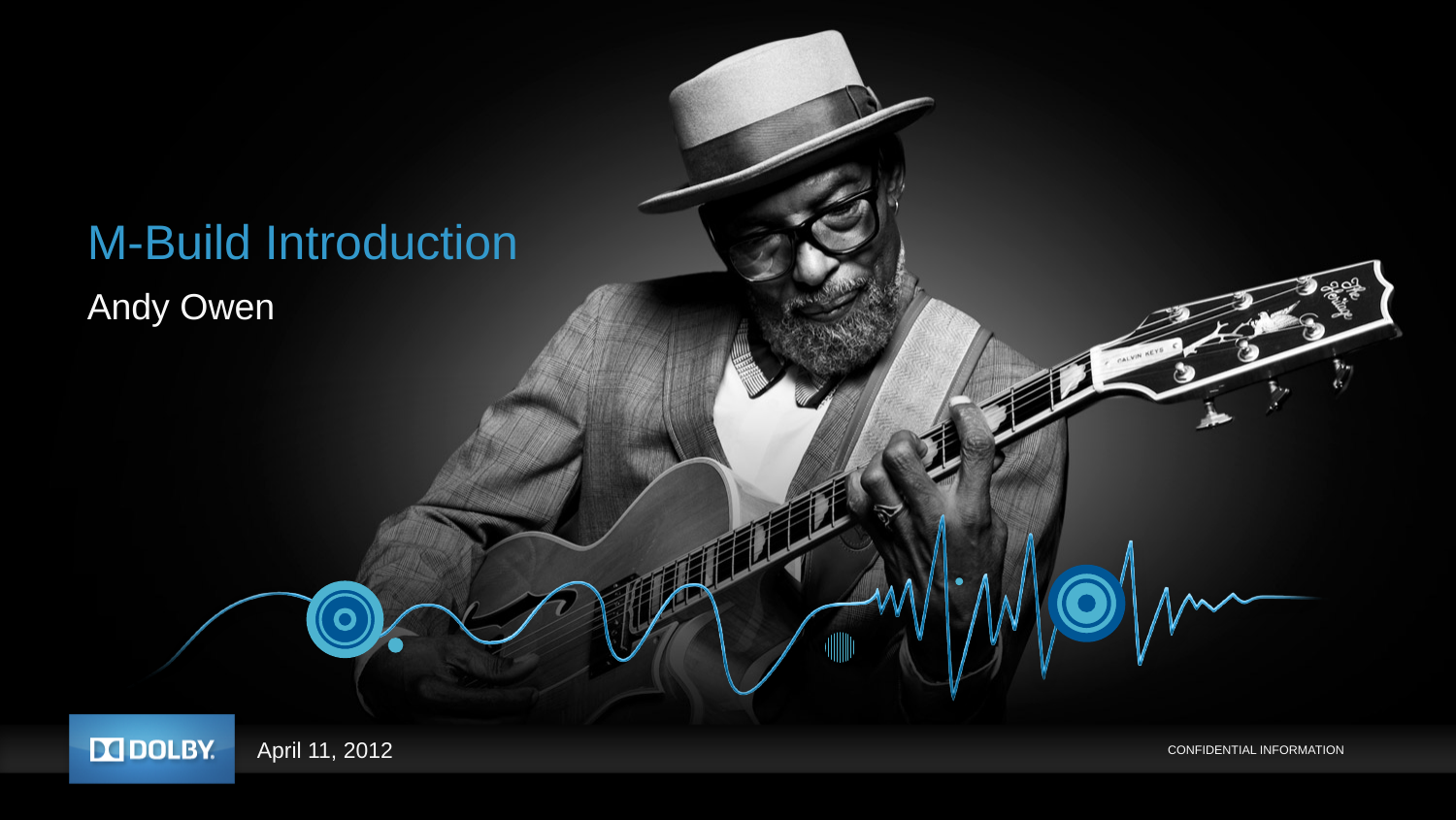

# M-Build Introduction
Andy Owen
April 11, 2012
CONFIDENTIAL INFORMATION